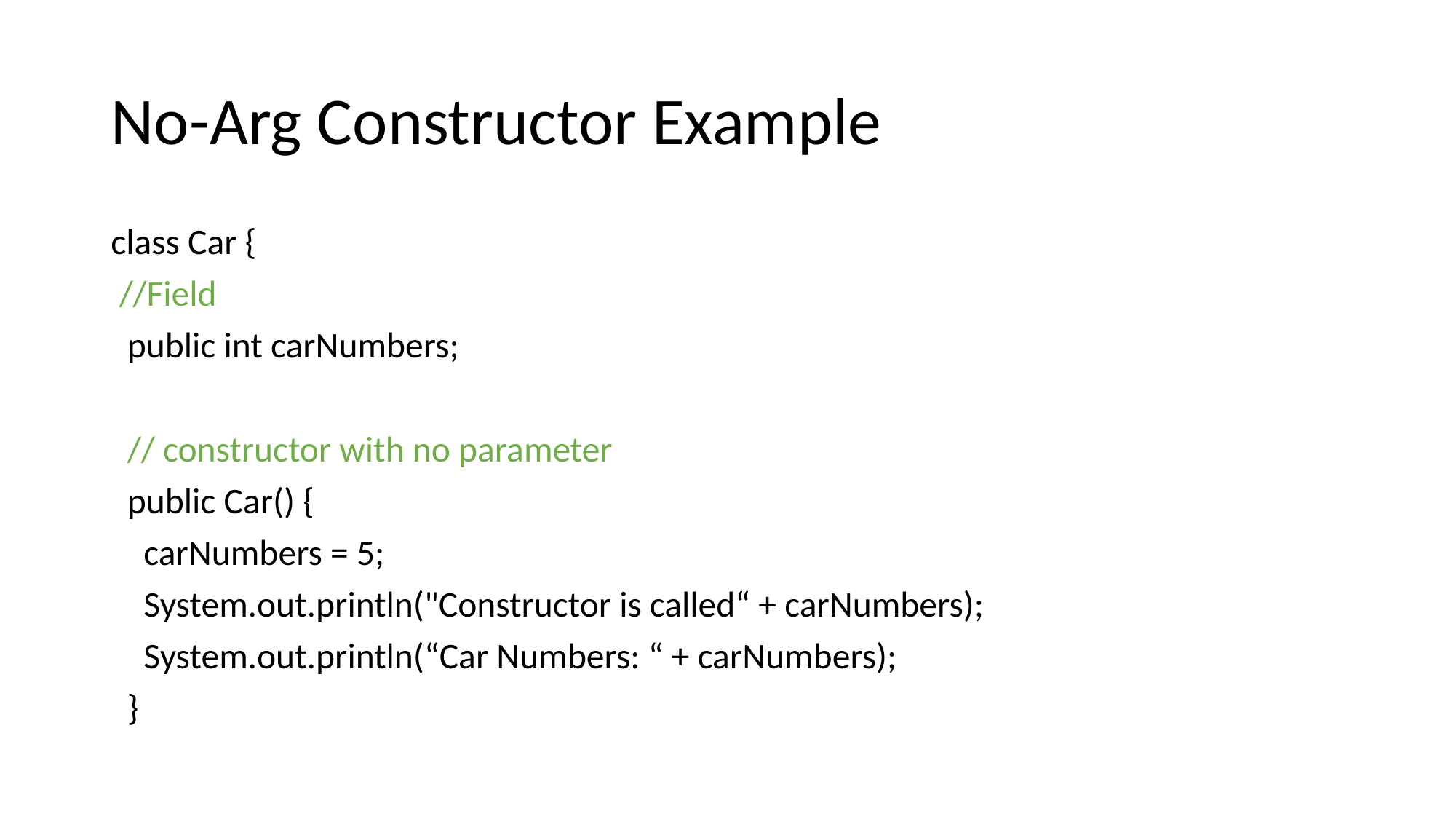

# No-Arg Constructor Example
class Car {
 //Field
  public int carNumbers;

  // constructor with no parameter
  public Car() {
    carNumbers = 5;
    System.out.println("Constructor is called“ + carNumbers);
    System.out.println(“Car Numbers: “ + carNumbers);
  }